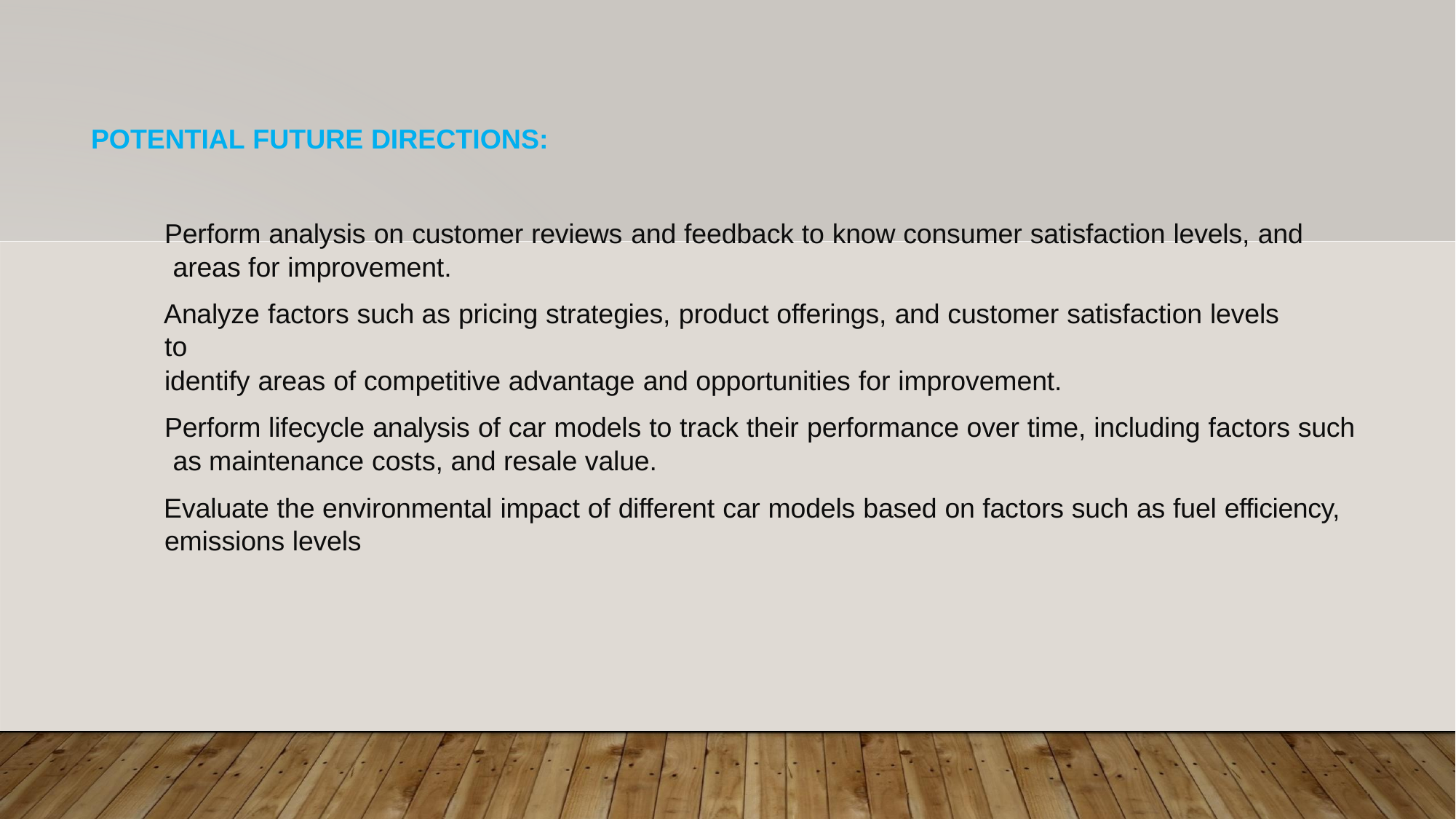

# POTENTIAL FUTURE DIRECTIONS:
Perform analysis on customer reviews and feedback to know consumer satisfaction levels, and  areas for improvement.
Analyze factors such as pricing strategies, product offerings, and customer satisfaction levels to
identify areas of competitive advantage and opportunities for improvement.
Perform lifecycle analysis of car models to track their performance over time, including factors such  as maintenance costs, and resale value.
Evaluate the environmental impact of different car models based on factors such as fuel efficiency,
emissions levels